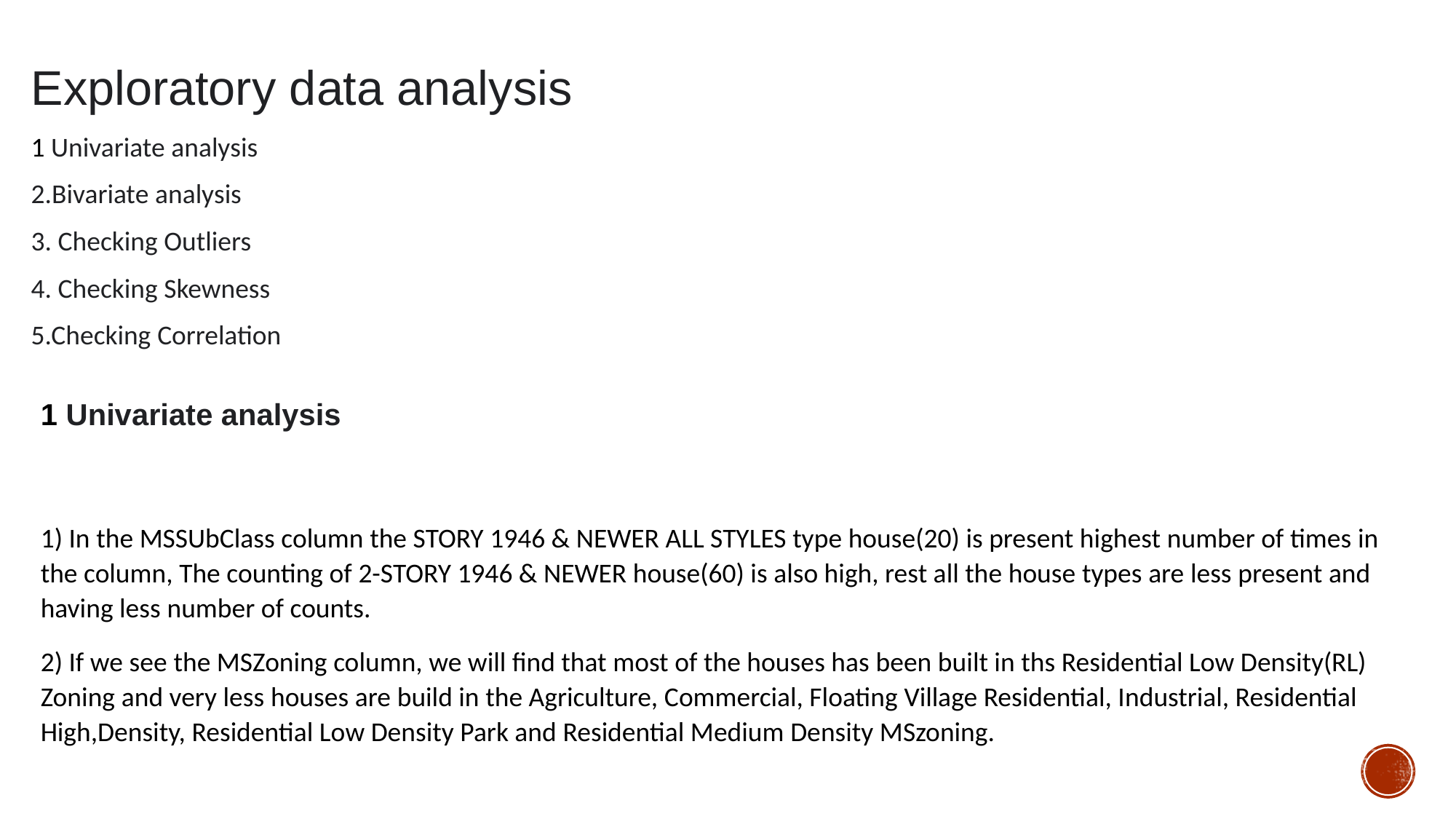

Exploratory data analysis
1 Univariate analysis
2.Bivariate analysis
3. Checking Outliers
4. Checking Skewness
5.Checking Correlation
1 Univariate analysis
1) In the MSSUbClass column the STORY 1946 & NEWER ALL STYLES type house(20) is present highest number of times in the column, The counting of 2-STORY 1946 & NEWER house(60) is also high, rest all the house types are less present and having less number of counts.
2) If we see the MSZoning column, we will find that most of the houses has been built in ths Residential Low Density(RL) Zoning and very less houses are build in the Agriculture, Commercial, Floating Village Residential, Industrial, Residential High,Density, Residential Low Density Park and Residential Medium Density MSzoning.